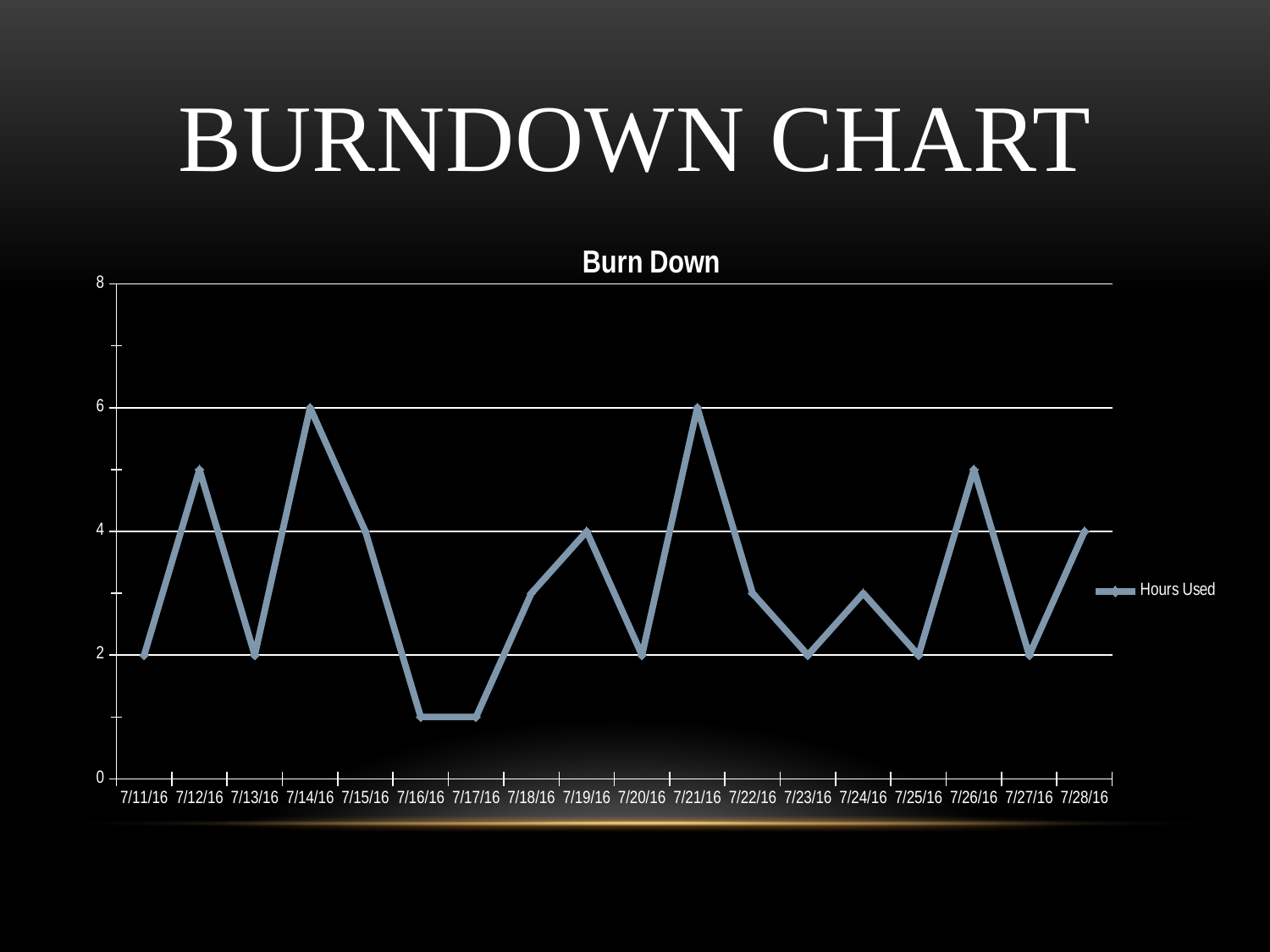

# Burndown Chart

### Chart: Burn Down

| Category |  |
|---|---|
| 42562 | 2.0 |
| 42563 | 5.0 |
| 42564 | 2.0 |
| 42565 | 6.0 |
| 42566 | 4.0 |
| 42567 | 1.0 |
| 42568 | 1.0 |
| 42569 | 3.0 |
| 42570 | 4.0 |
| 42571 | 2.0 |
| 42572 | 6.0 |
| 42573 | 3.0 |
| 42574 | 2.0 |
| 42575 | 3.0 |
| 42576 | 2.0 |
| 42577 | 5.0 |
| 42578 | 2.0 |
| 42579 | 4.0 |